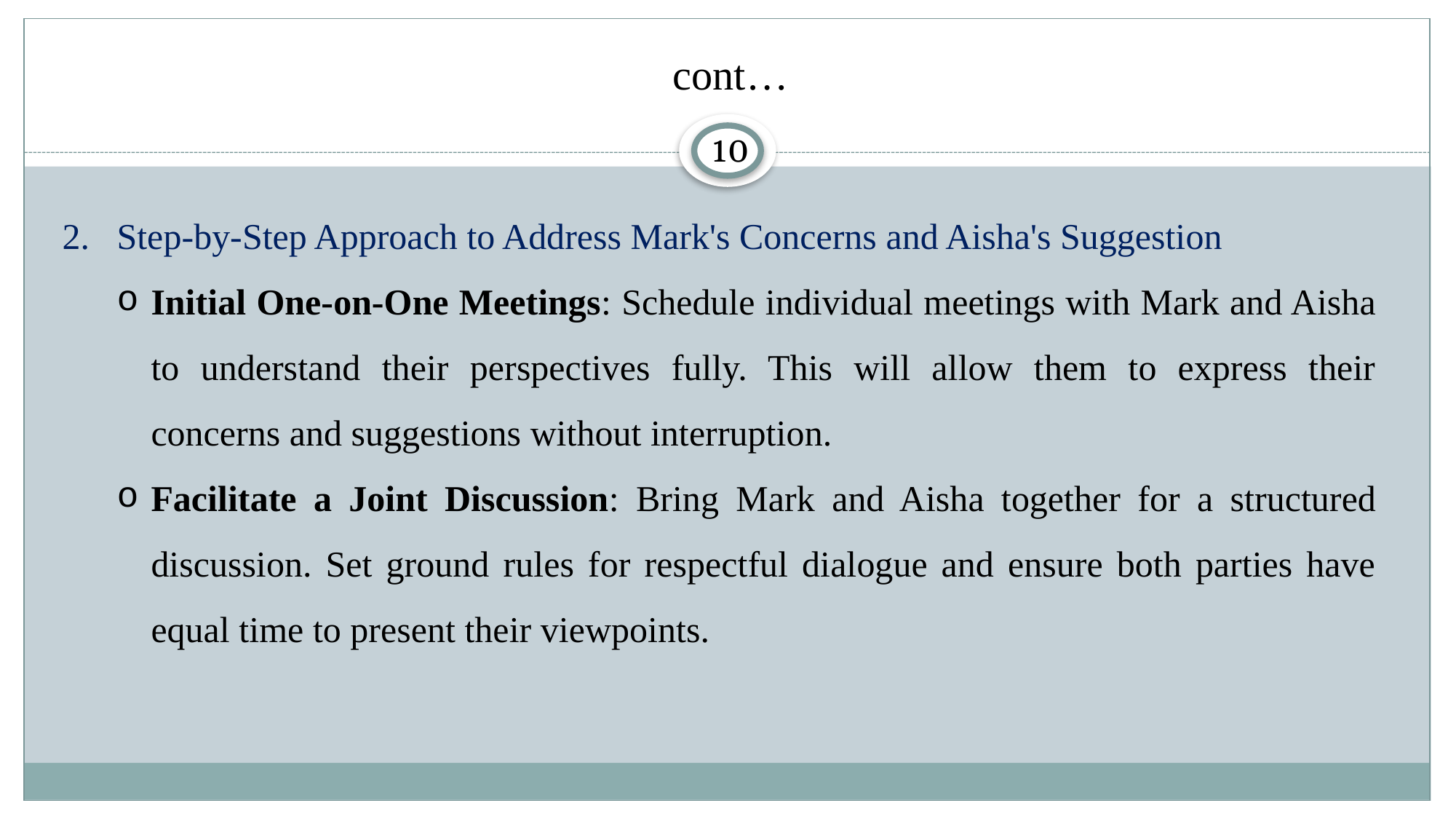

# cont…
10
Step-by-Step Approach to Address Mark's Concerns and Aisha's Suggestion
Initial One-on-One Meetings: Schedule individual meetings with Mark and Aisha to understand their perspectives fully. This will allow them to express their concerns and suggestions without interruption.
Facilitate a Joint Discussion: Bring Mark and Aisha together for a structured discussion. Set ground rules for respectful dialogue and ensure both parties have equal time to present their viewpoints.